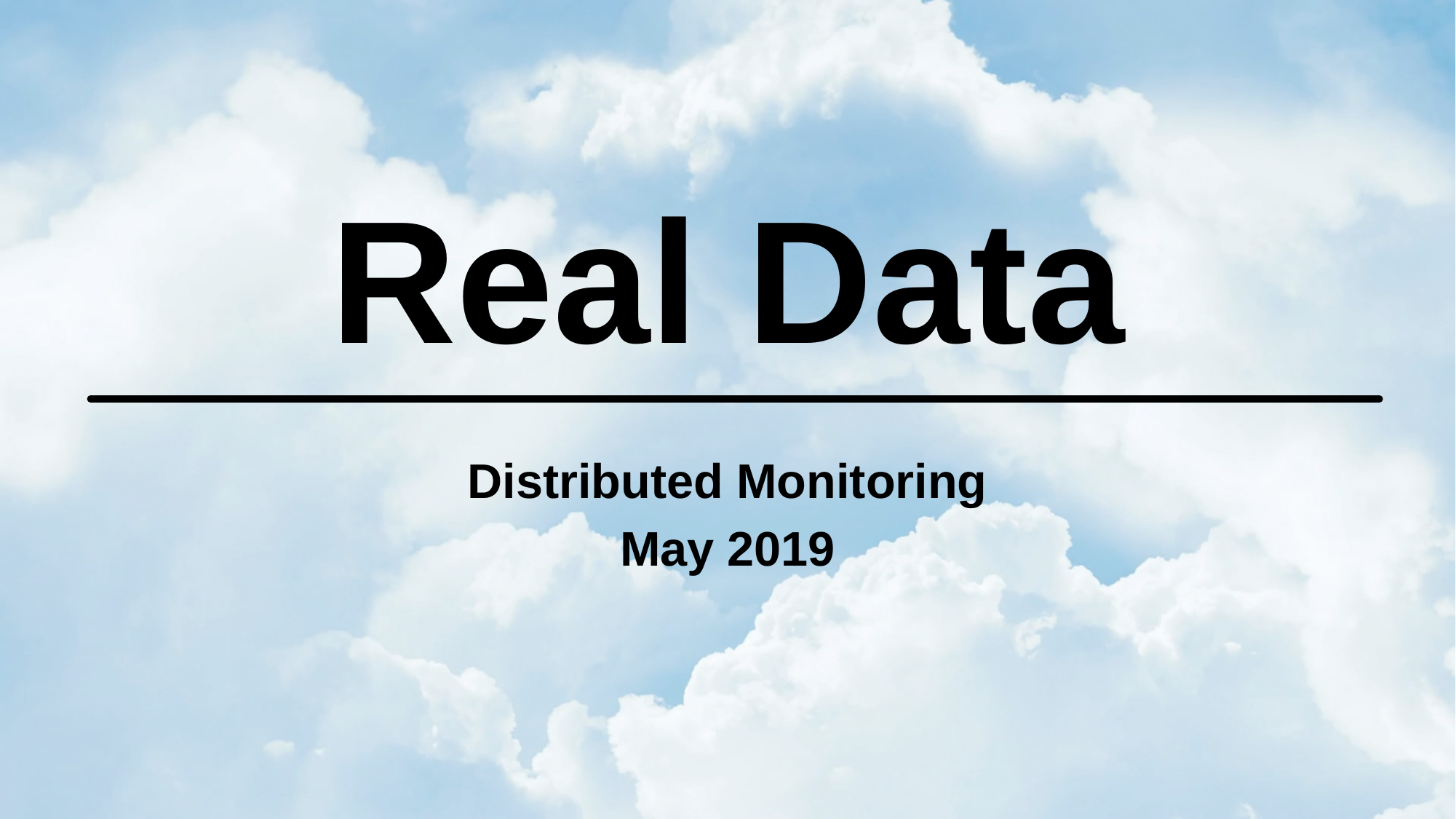

# Real Data
Distributed Monitoring
May 2019